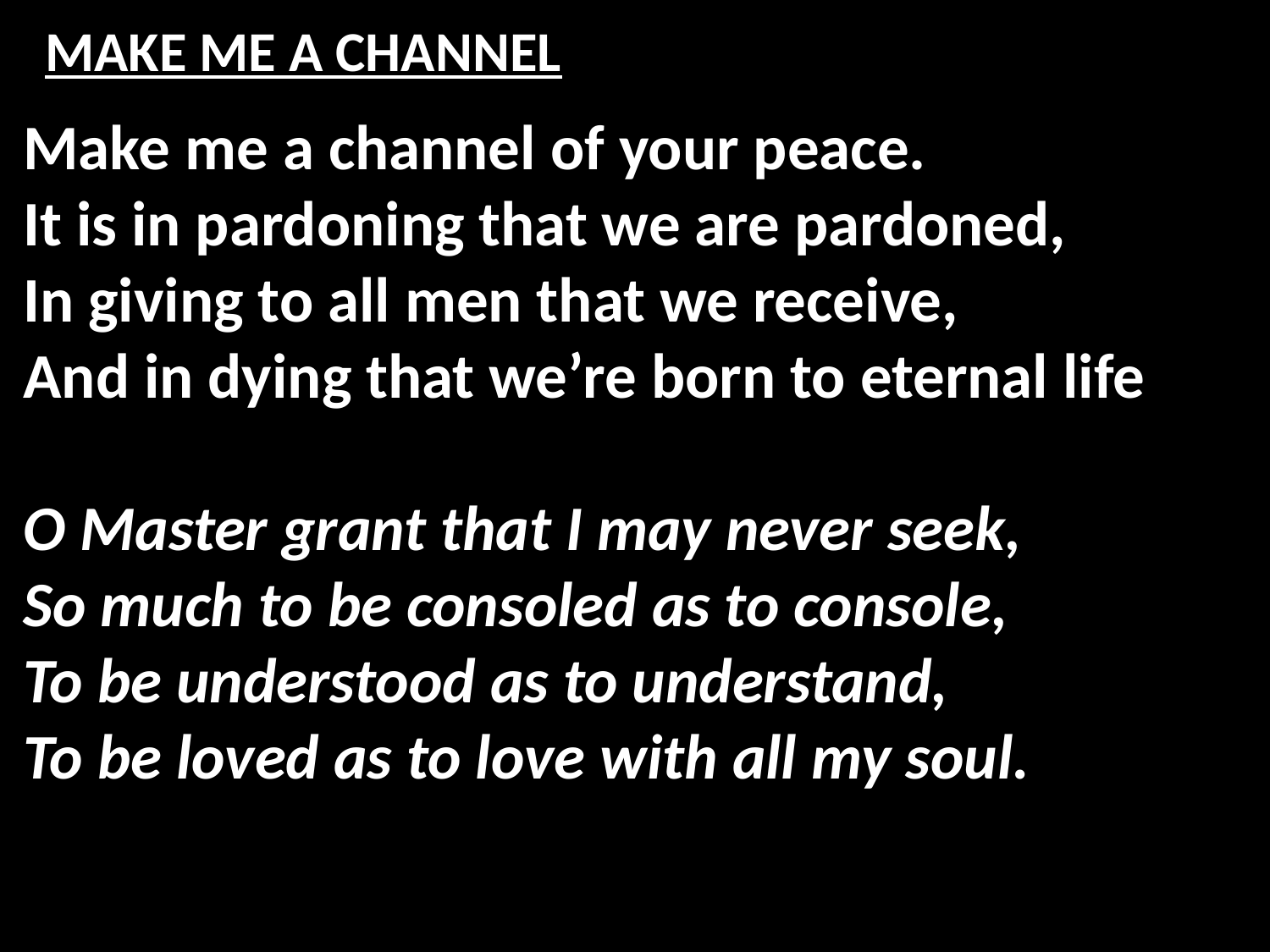

# MAKE ME A CHANNEL
Make me a channel of your peace.
It is in pardoning that we are pardoned,
In giving to all men that we receive,
And in dying that we’re born to eternal life

O Master grant that I may never seek,
So much to be consoled as to console,
To be understood as to understand,
To be loved as to love with all my soul.